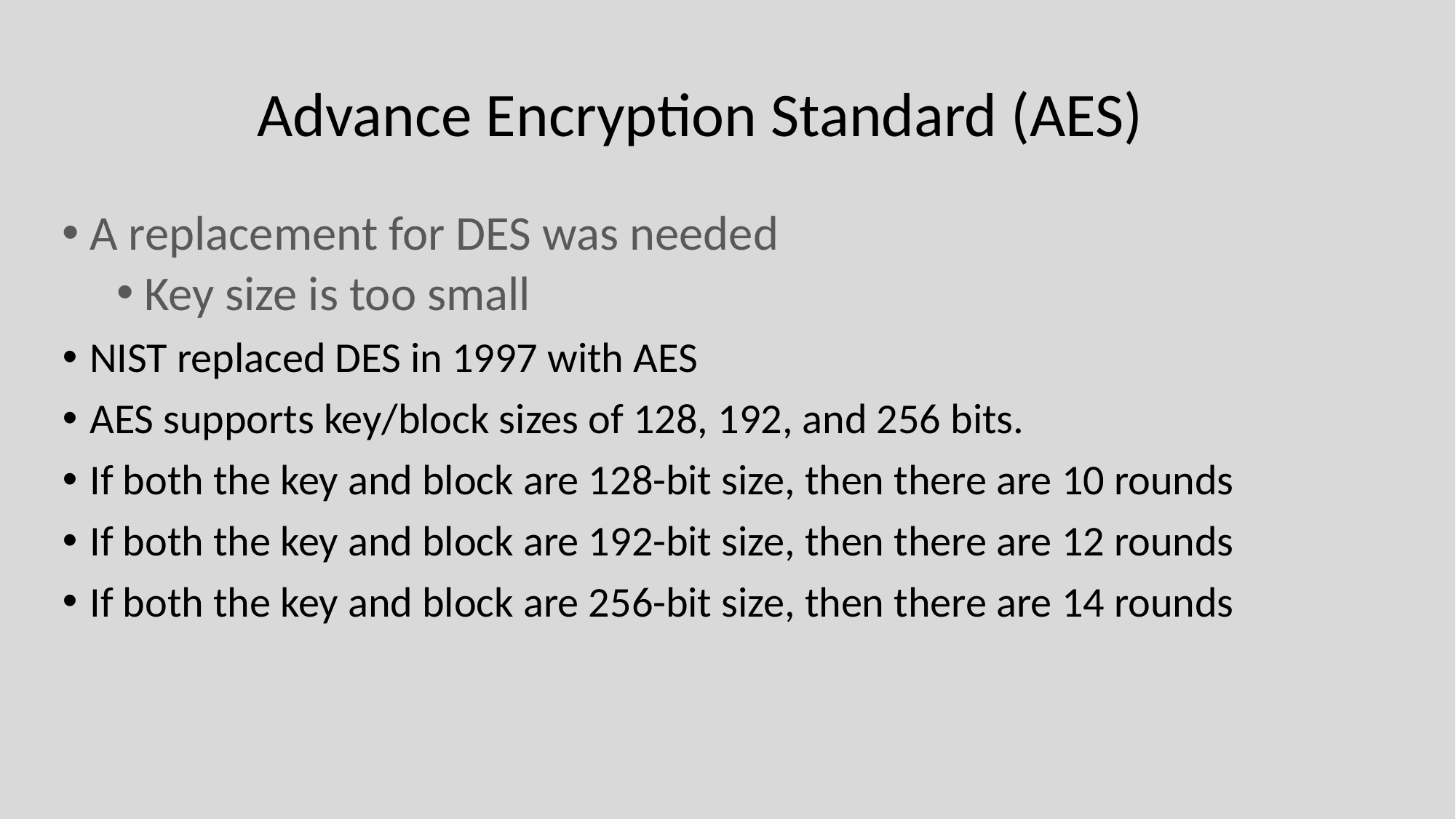

# Advance Encryption Standard (AES)
A replacement for DES was needed
Key size is too small
NIST replaced DES in 1997 with AES
AES supports key/block sizes of 128, 192, and 256 bits.
If both the key and block are 128-bit size, then there are 10 rounds
If both the key and block are 192-bit size, then there are 12 rounds
If both the key and block are 256-bit size, then there are 14 rounds